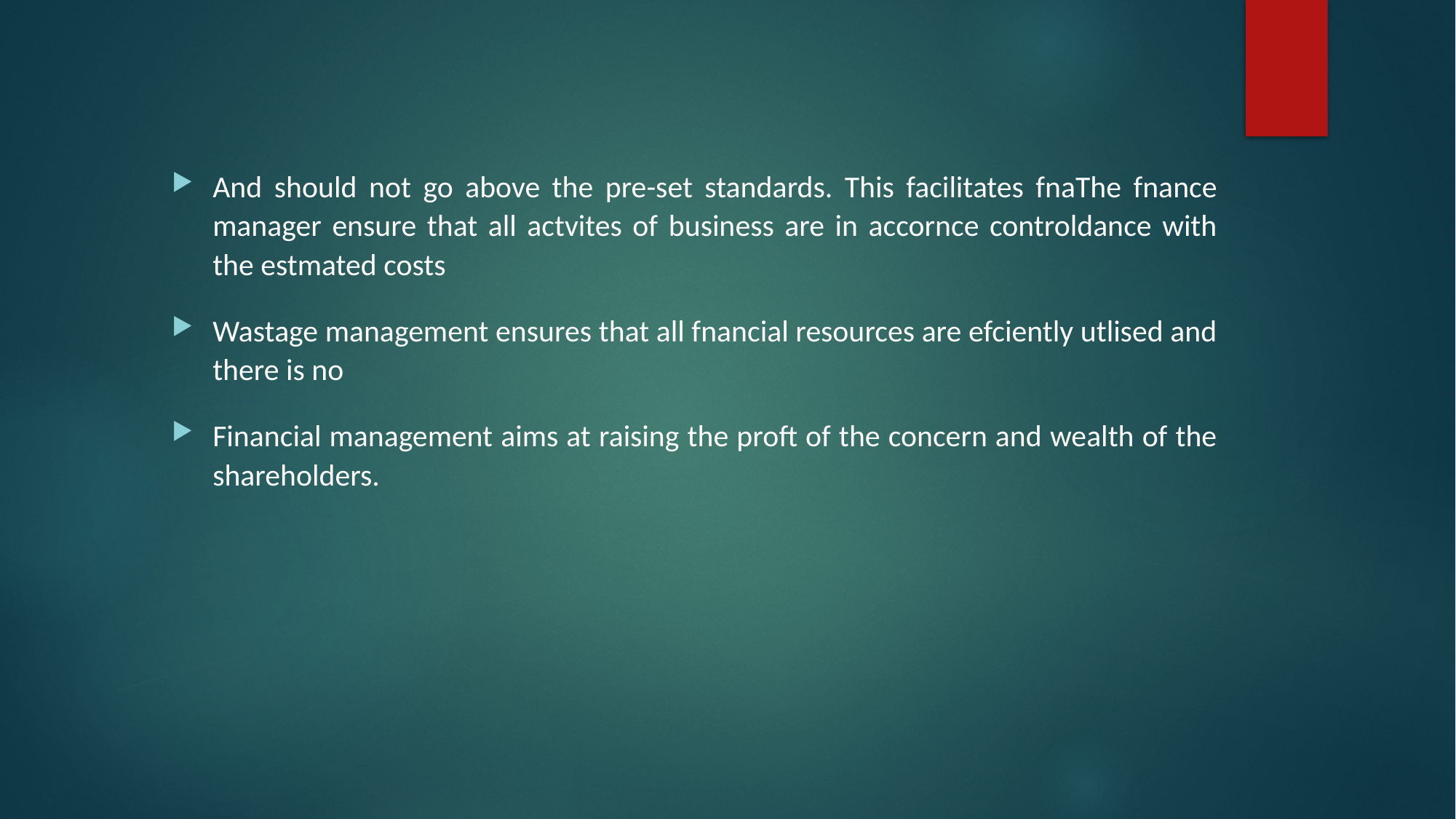

And should not go above the pre-set standards. This facilitates fnaThe fnance manager ensure that all actvites of business are in accornce controldance with the estmated costs
Wastage management ensures that all fnancial resources are efciently utlised and there is no
Financial management aims at raising the proft of the concern and wealth of the shareholders.